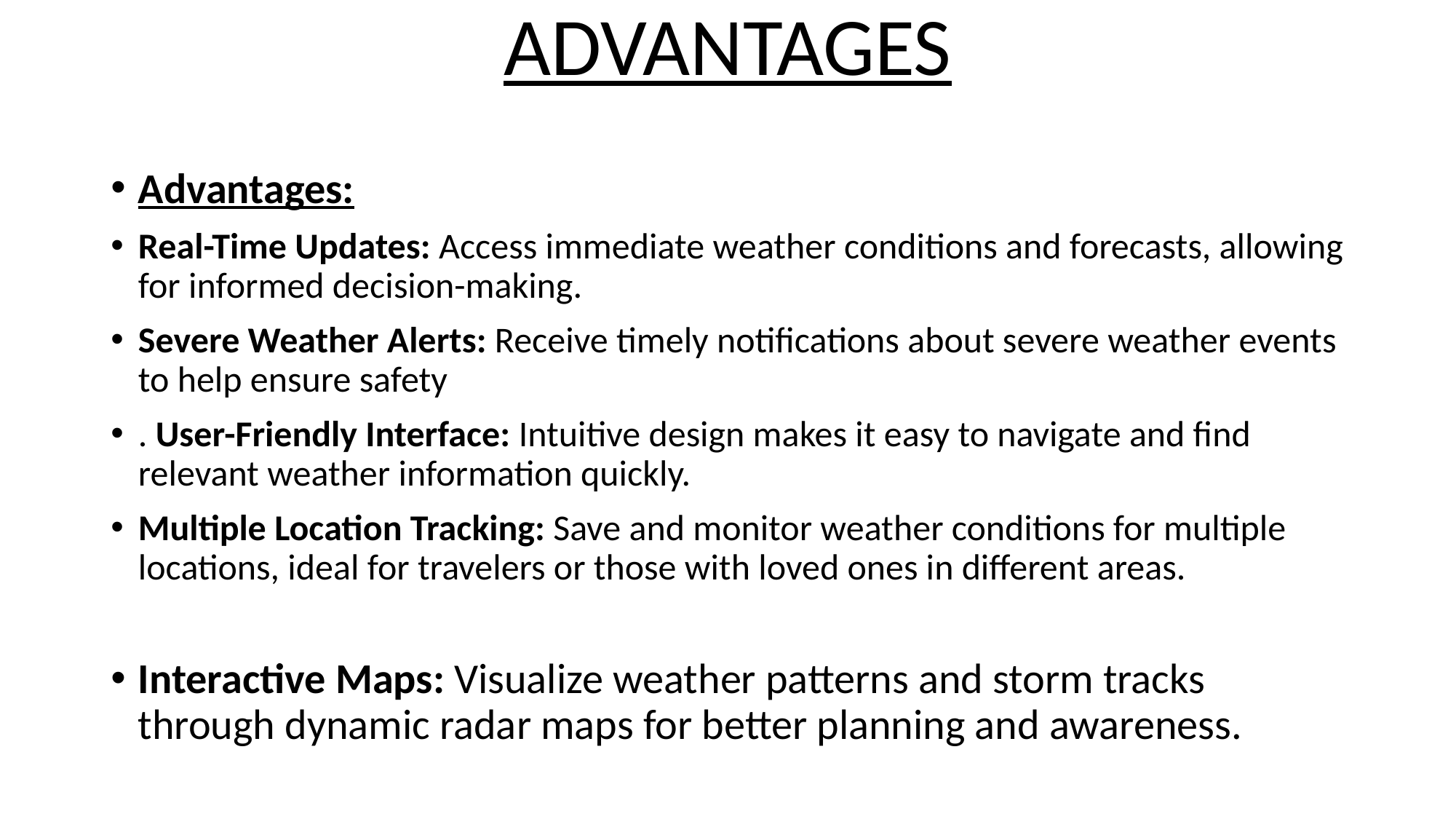

# ADVANTAGES
Advantages:
Real-Time Updates: Access immediate weather conditions and forecasts, allowing for informed decision-making.
Severe Weather Alerts: Receive timely notifications about severe weather events to help ensure safety
. User-Friendly Interface: Intuitive design makes it easy to navigate and find relevant weather information quickly.
Multiple Location Tracking: Save and monitor weather conditions for multiple locations, ideal for travelers or those with loved ones in different areas.

Interactive Maps: Visualize weather patterns and storm tracks through dynamic radar maps for better planning and awareness.